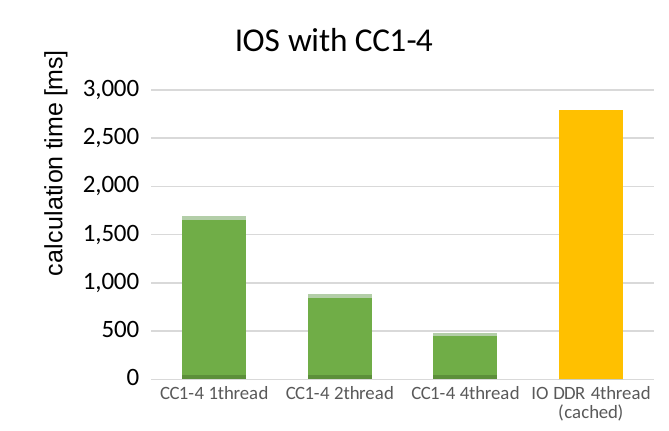

### Chart:

| Category | inverse matB | calculation | input matC |
|---|---|---|---|
| CC1-4 1thread | 40.41759 | 1614.56958 | 39.52201 |
| CC1-4 2thread | 40.414 | 806.92471 | 39.53508 |
| CC1-4 4thread | 40.42853 | 403.62456 | 39.48858 |
| IO DDR 4thread (cached) | 0.0 | 2789.94698 | 0.0 |